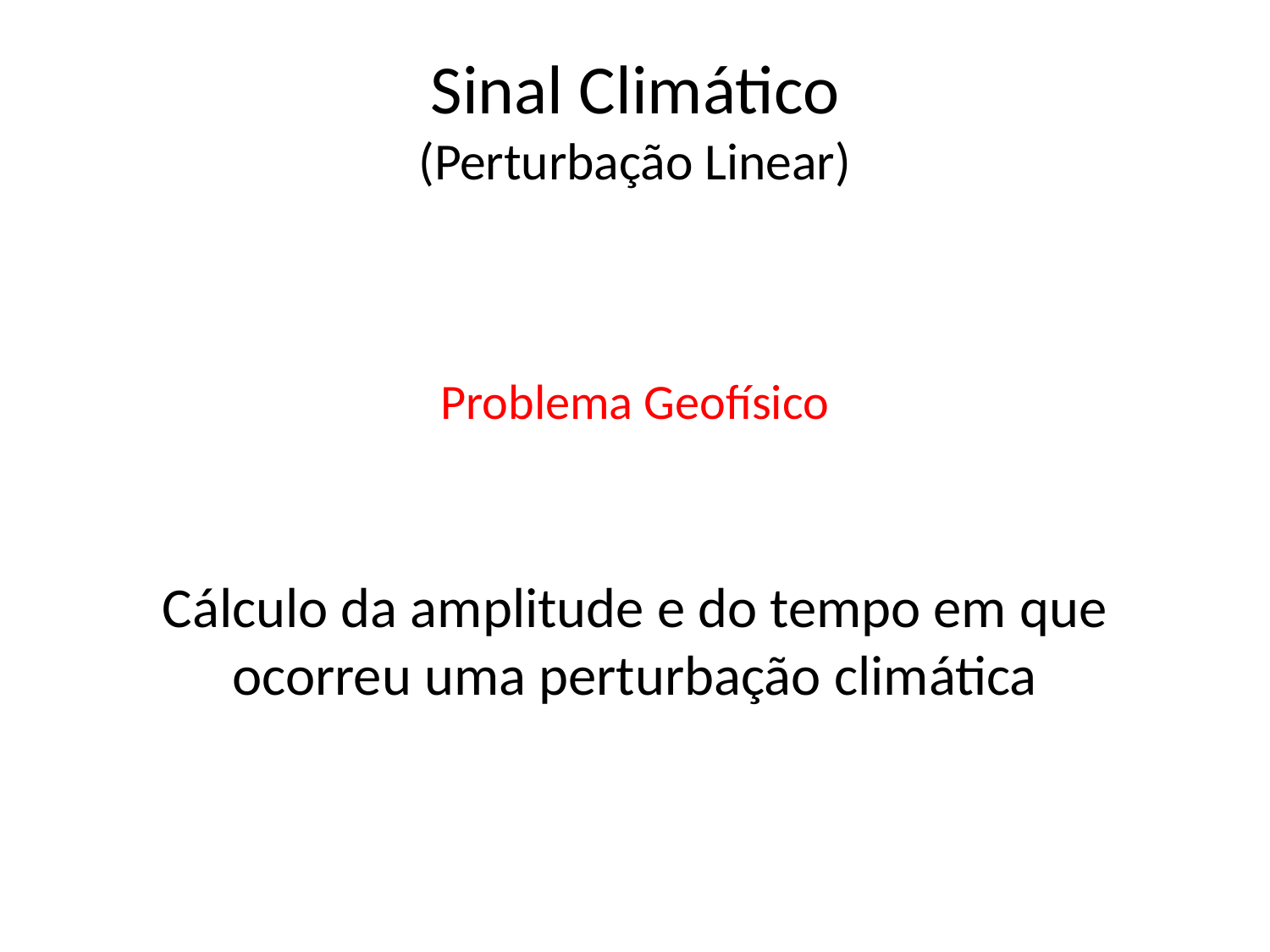

# Sinal Climático (Perturbação Linear)
Problema Geofísico
Cálculo da amplitude e do tempo em que ocorreu uma perturbação climática